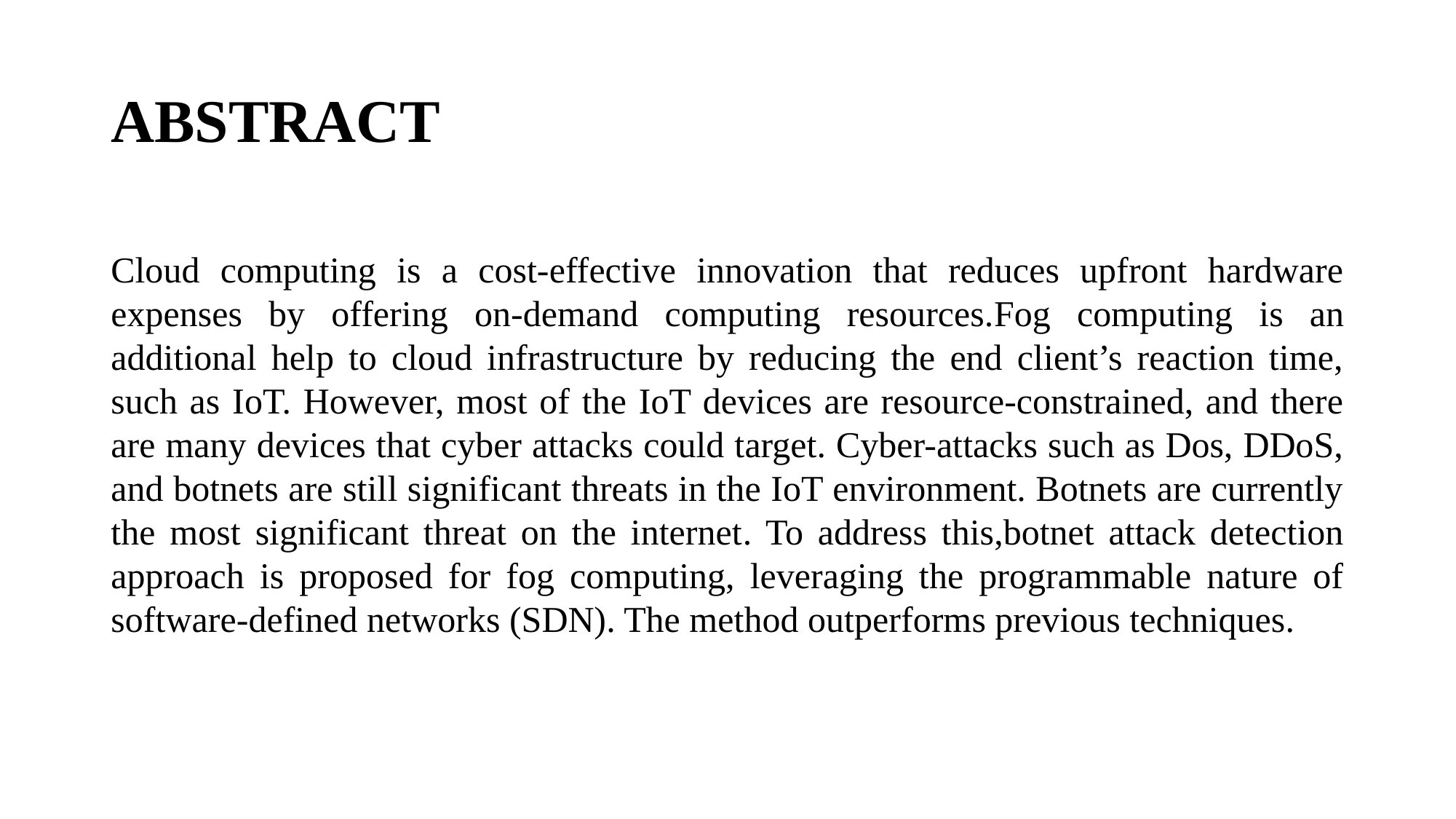

# ABSTRACT
Cloud computing is a cost-effective innovation that reduces upfront hardware expenses by offering on-demand computing resources.Fog computing is an additional help to cloud infrastructure by reducing the end client’s reaction time, such as IoT. However, most of the IoT devices are resource-constrained, and there are many devices that cyber attacks could target. Cyber-attacks such as Dos, DDoS, and botnets are still significant threats in the IoT environment. Botnets are currently the most significant threat on the internet. To address this,botnet attack detection approach is proposed for fog computing, leveraging the programmable nature of software-defined networks (SDN). The method outperforms previous techniques.